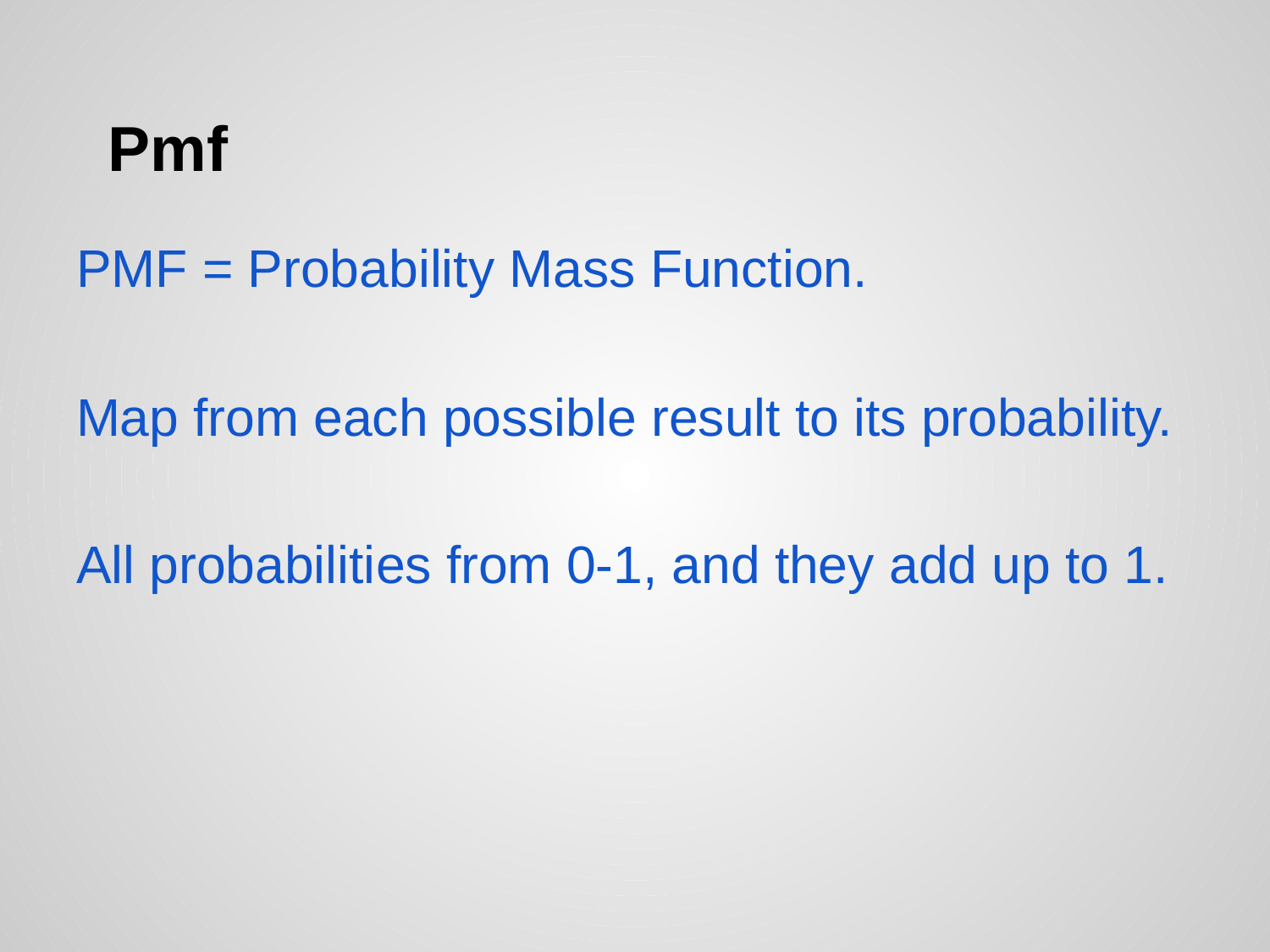

# Pmf
PMF = Probability Mass Function.

Map from each possible result to its probability.

All probabilities from 0-1, and they add up to 1.